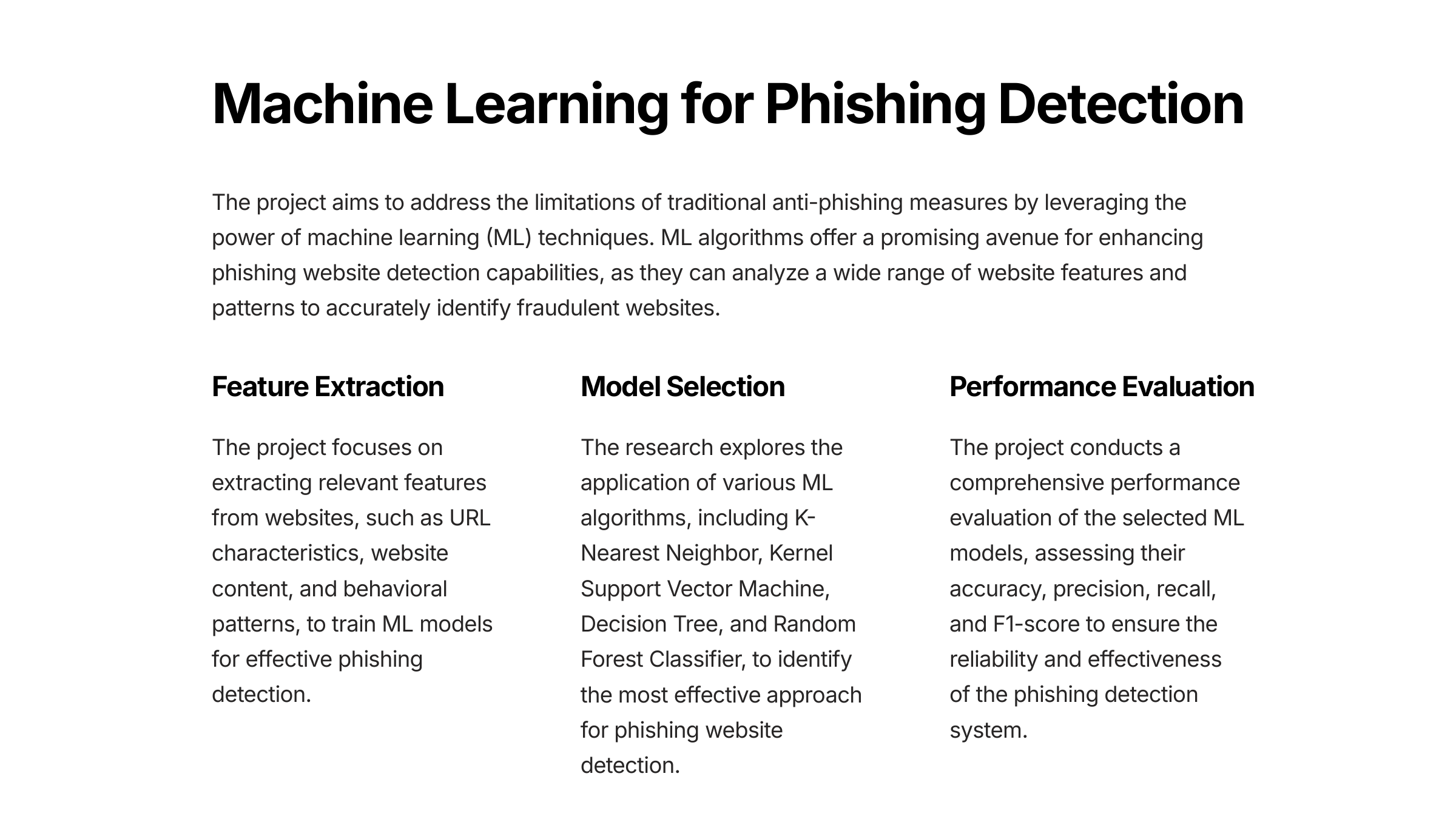

Machine Learning for Phishing Detection
The project aims to address the limitations of traditional anti-phishing measures by leveraging the power of machine learning (ML) techniques. ML algorithms offer a promising avenue for enhancing phishing website detection capabilities, as they can analyze a wide range of website features and patterns to accurately identify fraudulent websites.
Feature Extraction
Model Selection
Performance Evaluation
The project focuses on extracting relevant features from websites, such as URL characteristics, website content, and behavioral patterns, to train ML models for effective phishing detection.
The research explores the application of various ML algorithms, including K-Nearest Neighbor, Kernel Support Vector Machine, Decision Tree, and Random Forest Classifier, to identify the most effective approach for phishing website detection.
The project conducts a comprehensive performance evaluation of the selected ML models, assessing their accuracy, precision, recall, and F1-score to ensure the reliability and effectiveness of the phishing detection system.